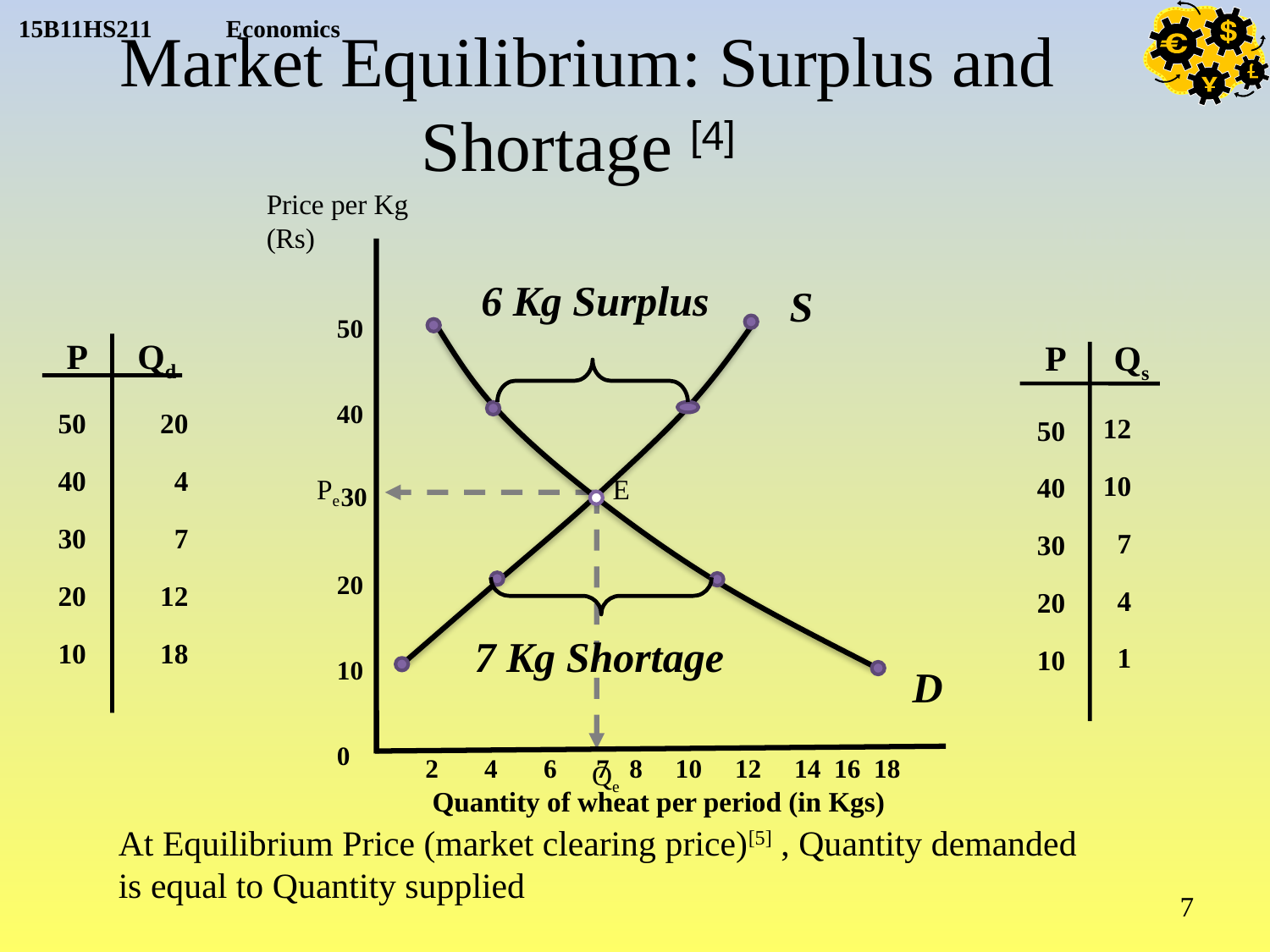

# Market Equilibrium: Surplus and Shortage [4]
Price per Kg (Rs)
Market
Supply
200 Sellers

  50

  40

  20

  10

  0

6 Kg Surplus
S

P
Qd

P
Qs

20
4
7
  12
18
50
40
30
20
10
12
10
7
4
1
50
40
30
20
10

 Pe

 E

30

7 Kg Shortage
D

2       4       6      7   8     10     12     14  16  18
 Qe

Quantity of wheat per period (in Kgs)
At Equilibrium Price (market clearing price)[5] , Quantity demanded is equal to Quantity supplied
7